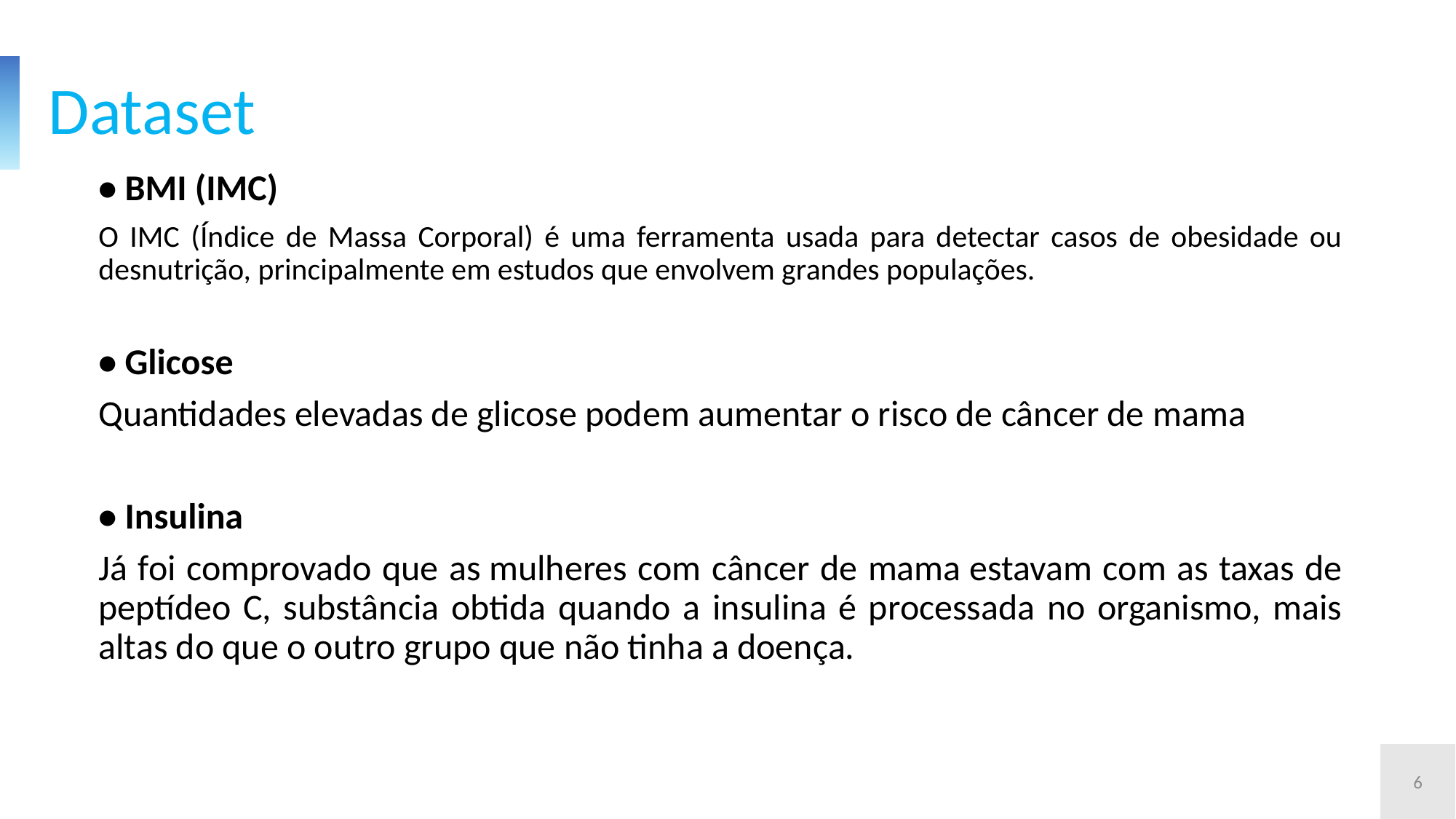

# Dataset
• BMI (IMC)
O IMC (Índice de Massa Corporal) é uma ferramenta usada para detectar casos de obesidade ou desnutrição, principalmente em estudos que envolvem grandes populações.

• Glicose
Quantidades elevadas de glicose podem aumentar o risco de câncer de mama

• Insulina
Já foi comprovado que as mulheres com câncer de mama estavam com as taxas de peptídeo C, substância obtida quando a insulina é processada no organismo, mais altas do que o outro grupo que não tinha a doença.

6